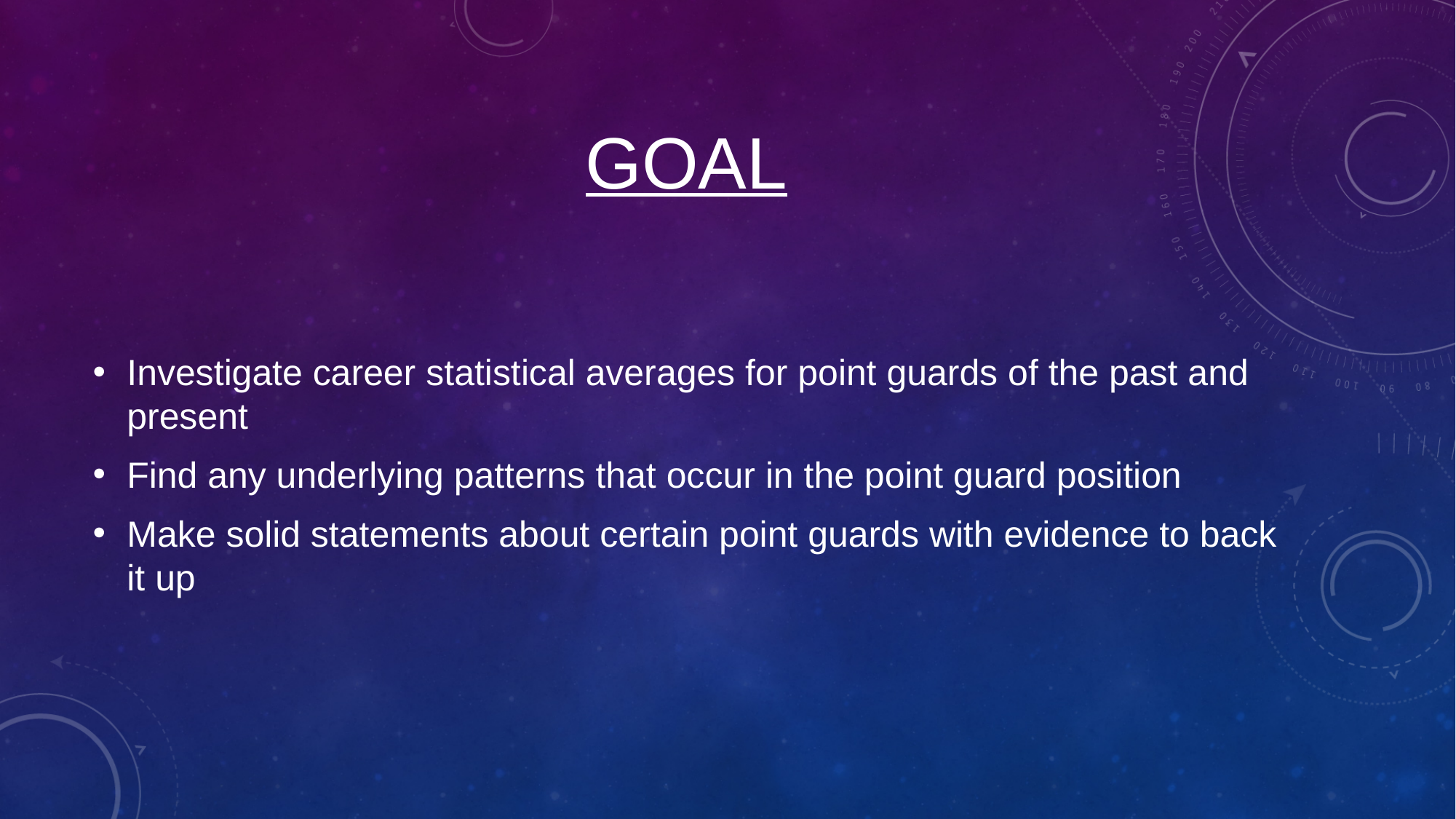

# GOAL
Investigate career statistical averages for point guards of the past and present
Find any underlying patterns that occur in the point guard position
Make solid statements about certain point guards with evidence to back it up